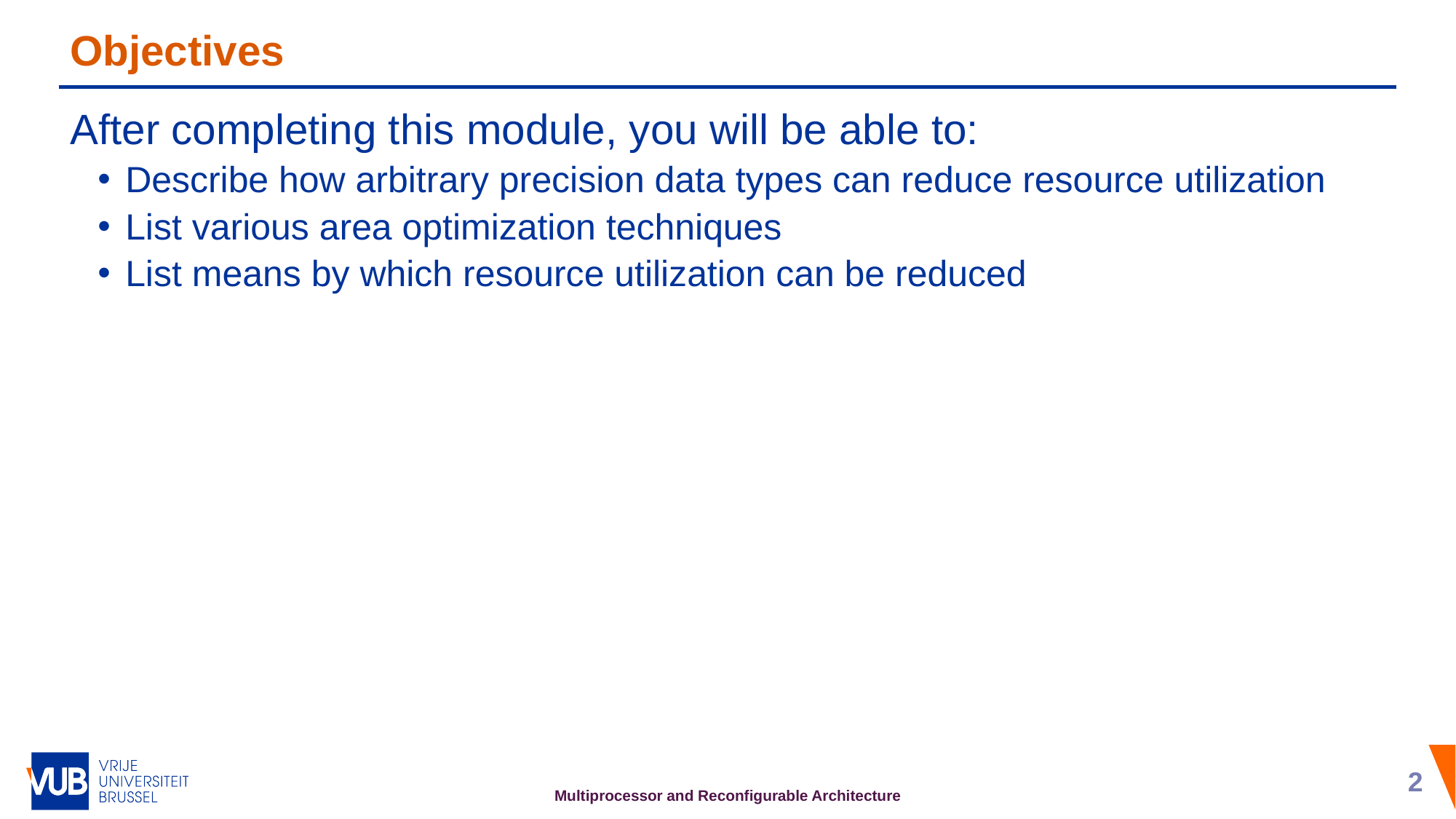

# Objectives
After completing this module, you will be able to:
Describe how arbitrary precision data types can reduce resource utilization
List various area optimization techniques
List means by which resource utilization can be reduced
2